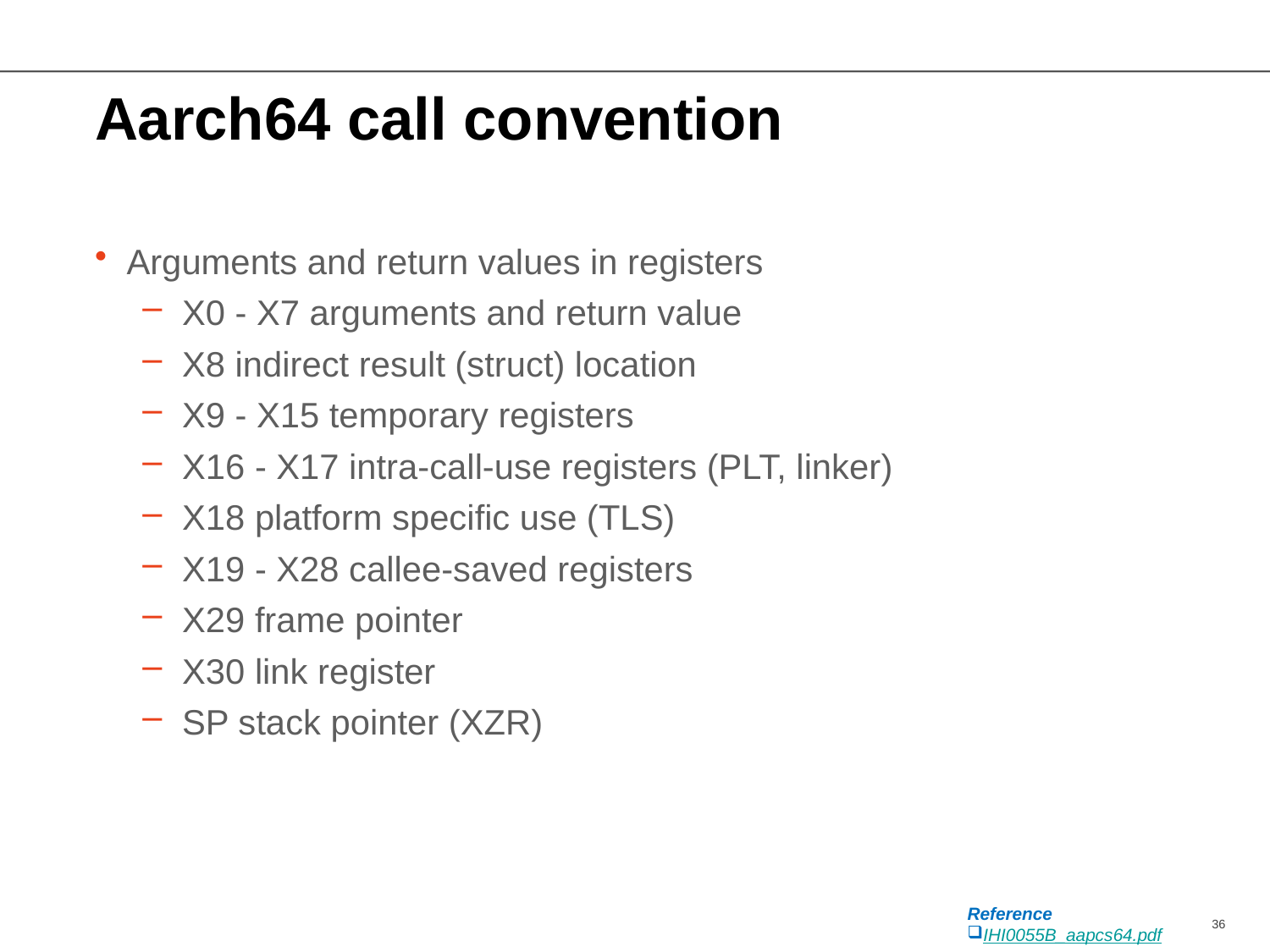

# Aarch64 call convention
Arguments and return values in registers
X0 - X7 arguments and return value
X8 indirect result (struct) location
X9 - X15 temporary registers
X16 - X17 intra-call-use registers (PLT, linker)
X18 platform specific use (TLS)
X19 - X28 callee-saved registers
X29 frame pointer
X30 link register
SP stack pointer (XZR)
Reference
IHI0055B_aapcs64.pdf
36